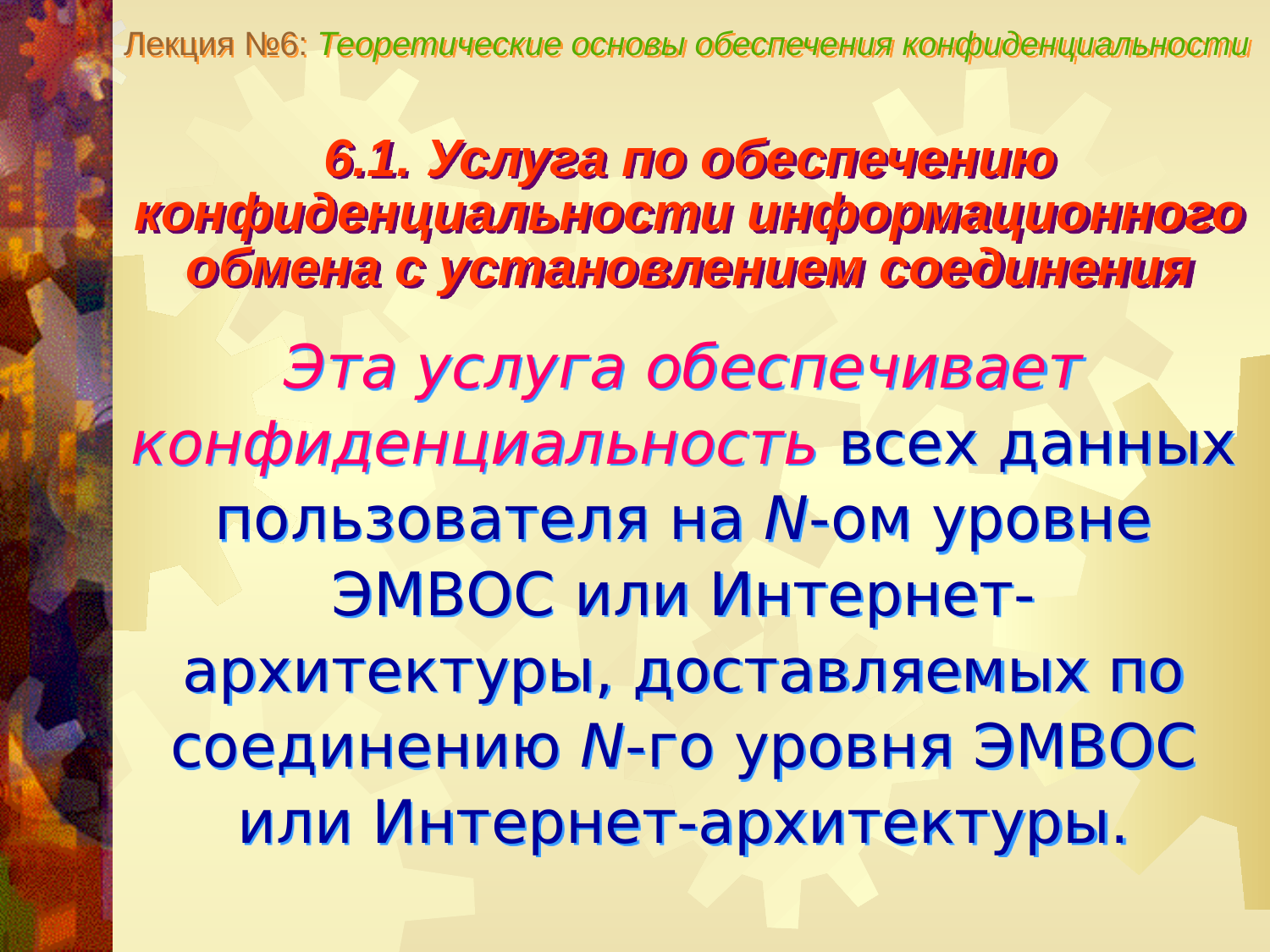

Лекция №6: Теоретические основы обеспечения конфиденциальности
6.1. Услуга по обеспечению конфиденциальности информационного обмена с установлением соединения
Эта услуга обеспечивает конфиденциальность всех данных пользователя на N-ом уровне ЭМВОС или Интернет-архитектуры, доставляемых по соединению N-го уровня ЭМВОС или Интернет-архитектуры.